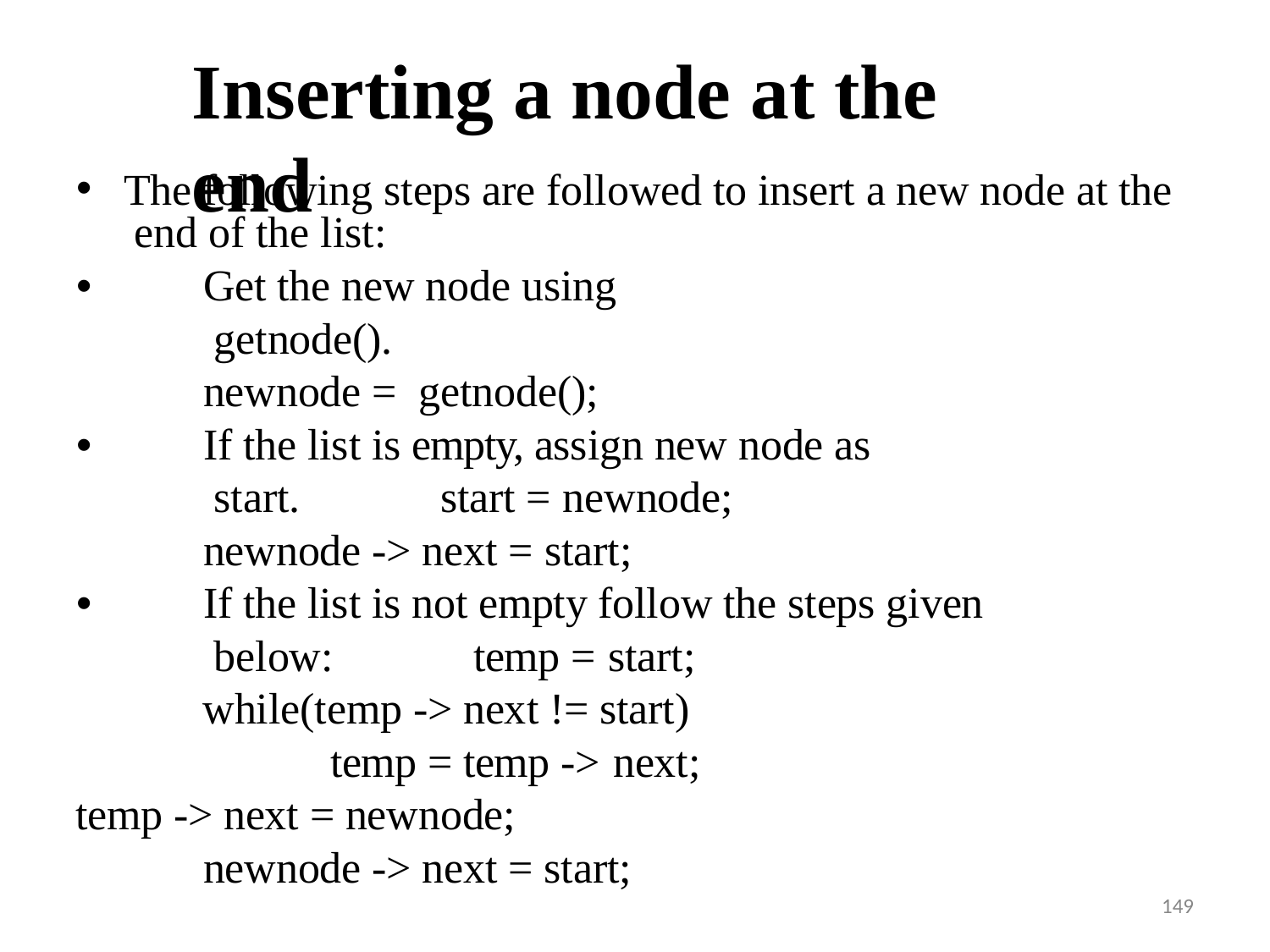

# Inserting a node at the end
The following steps are followed to insert a new node at the  end of the list:
Get the new node using  getnode().	newnode =  getnode();
If the list is empty, assign new node as  start.	start = newnode;
newnode -> next = start;
If the list is not empty follow the steps given  below:	temp = start;
while(temp -> next != start)  temp = temp -> next;
temp -> next = newnode;  newnode -> next = start;
•
•
•
149